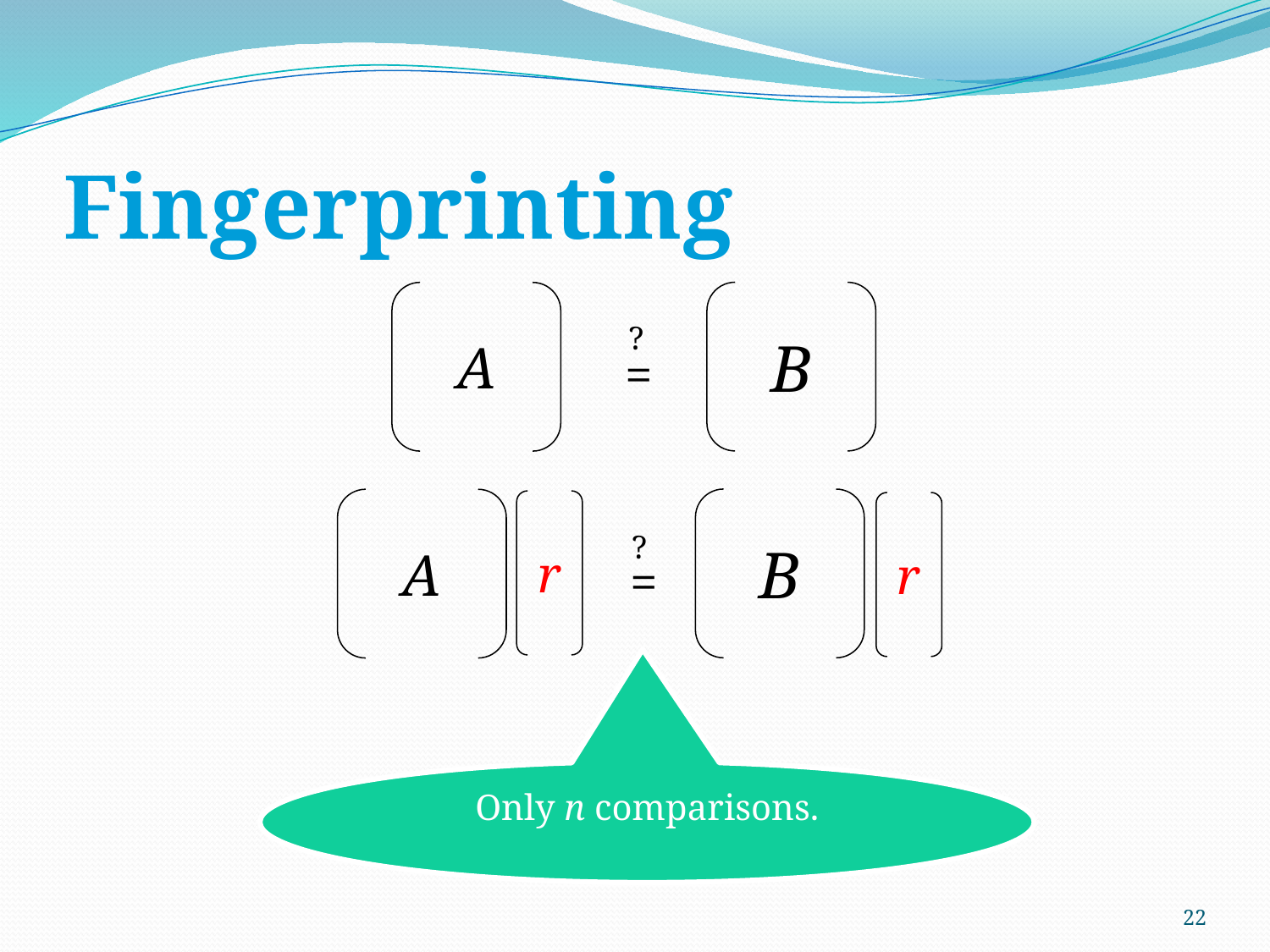

# Fingerprinting
B
A
?
=
B
r
A
r
?
=
Only n comparisons.
22